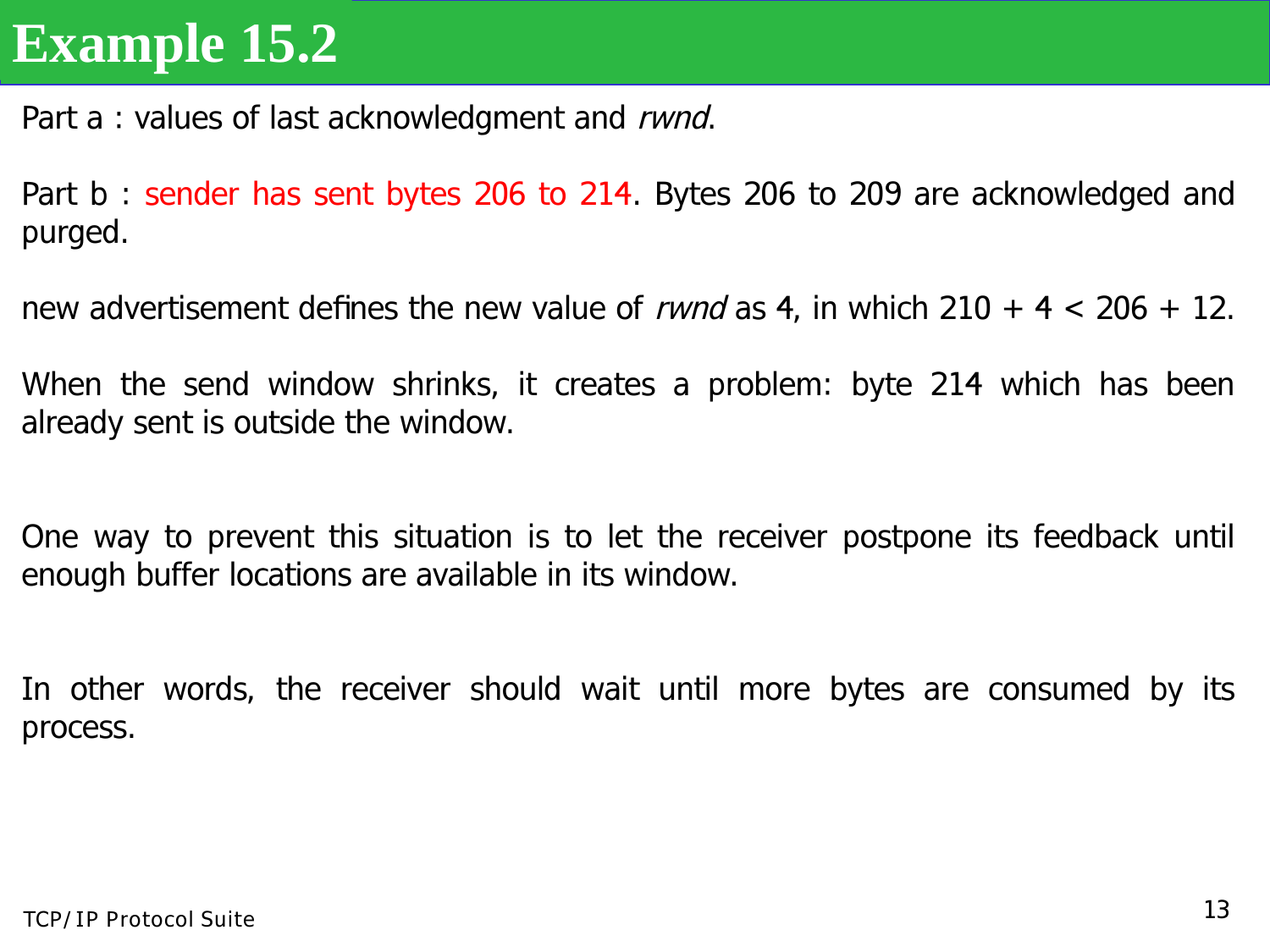

Example 15.2
Part a : values of last acknowledgment and rwnd.

Part b : sender has sent bytes 206 to 214. Bytes 206 to 209 are acknowledged and purged.

new advertisement defines the new value of rwnd as 4, in which 210 + 4 < 206 + 12.

When the send window shrinks, it creates a problem: byte 214 which has been already sent is outside the window.

One way to prevent this situation is to let the receiver postpone its feedback until enough buffer locations are available in its window.

In other words, the receiver should wait until more bytes are consumed by its process.
13
TCP/IP Protocol Suite